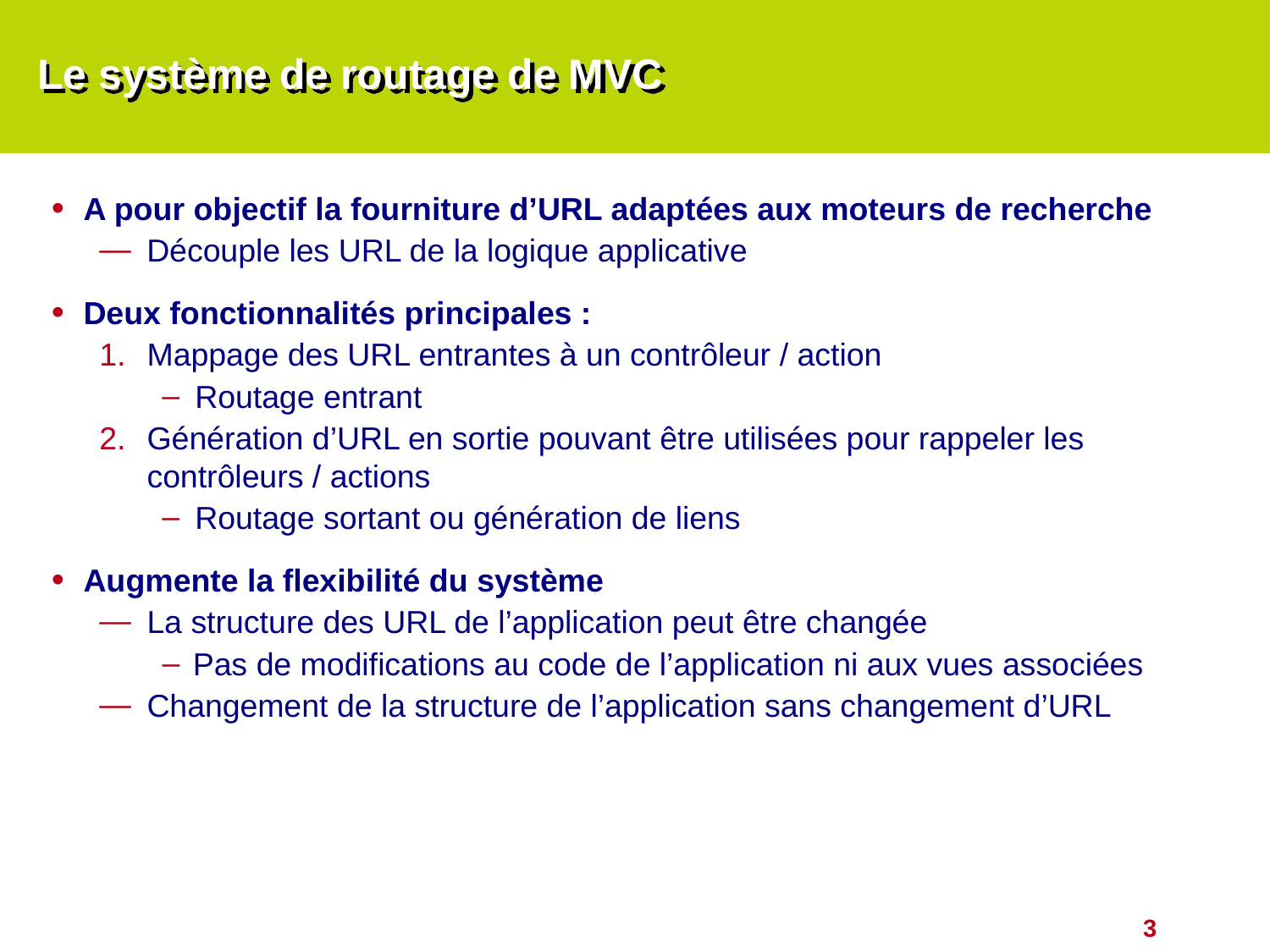

# Le système de routage de MVC
A pour objectif la fourniture d’URL adaptées aux moteurs de recherche
Découple les URL de la logique applicative
Deux fonctionnalités principales :
Mappage des URL entrantes à un contrôleur / action
Routage entrant
Génération d’URL en sortie pouvant être utilisées pour rappeler les contrôleurs / actions
Routage sortant ou génération de liens
Augmente la flexibilité du système
La structure des URL de l’application peut être changée
Pas de modifications au code de l’application ni aux vues associées
Changement de la structure de l’application sans changement d’URL